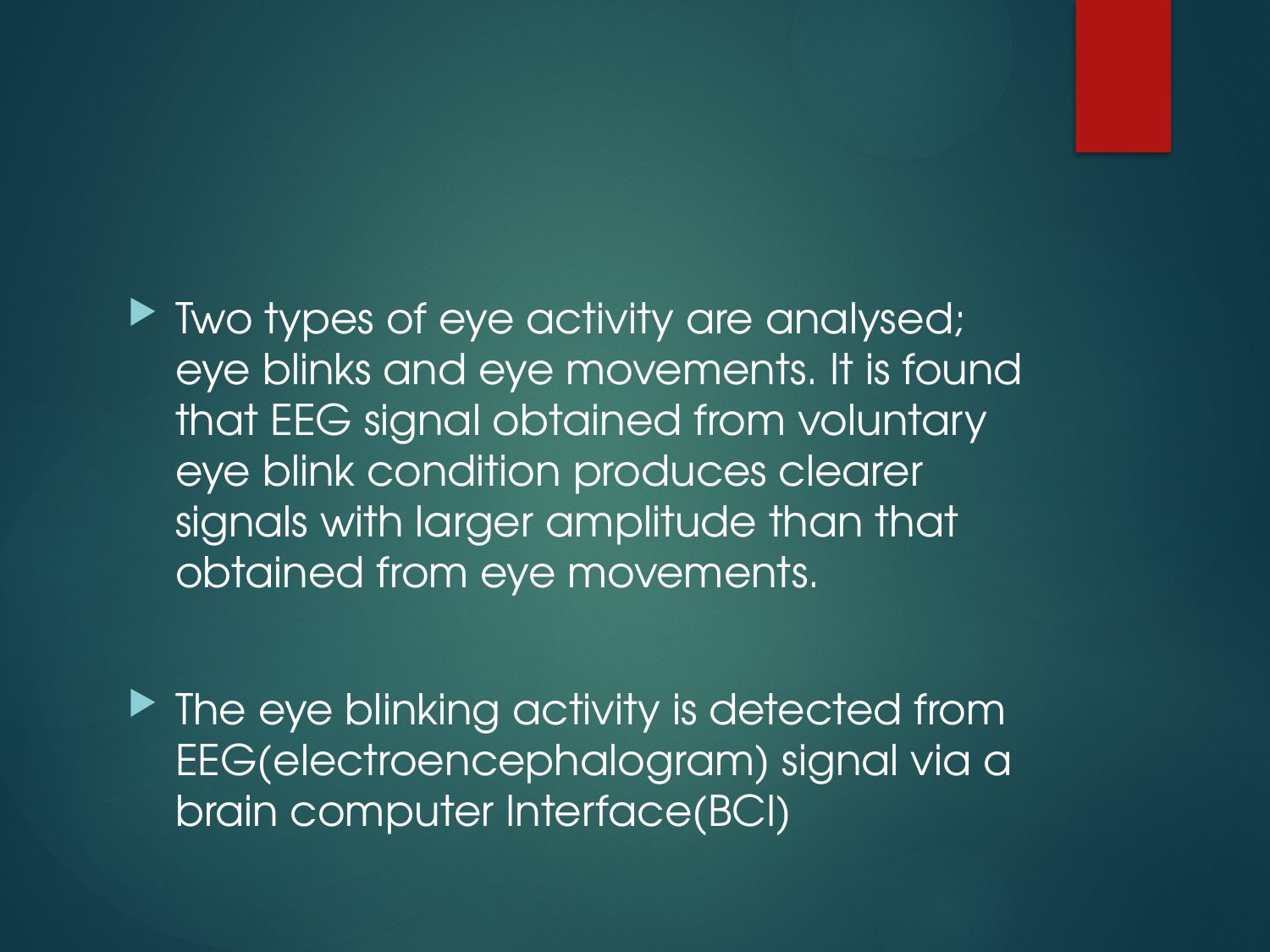

#
Two types of eye activity are analysed; eye blinks and eye movements. It is found that EEG signal obtained from voluntary eye blink condition produces clearer signals with larger amplitude than that obtained from eye movements.

The eye blinking activity is detected from EEG(electroencephalogram) signal via a brain computer Interface(BCI)